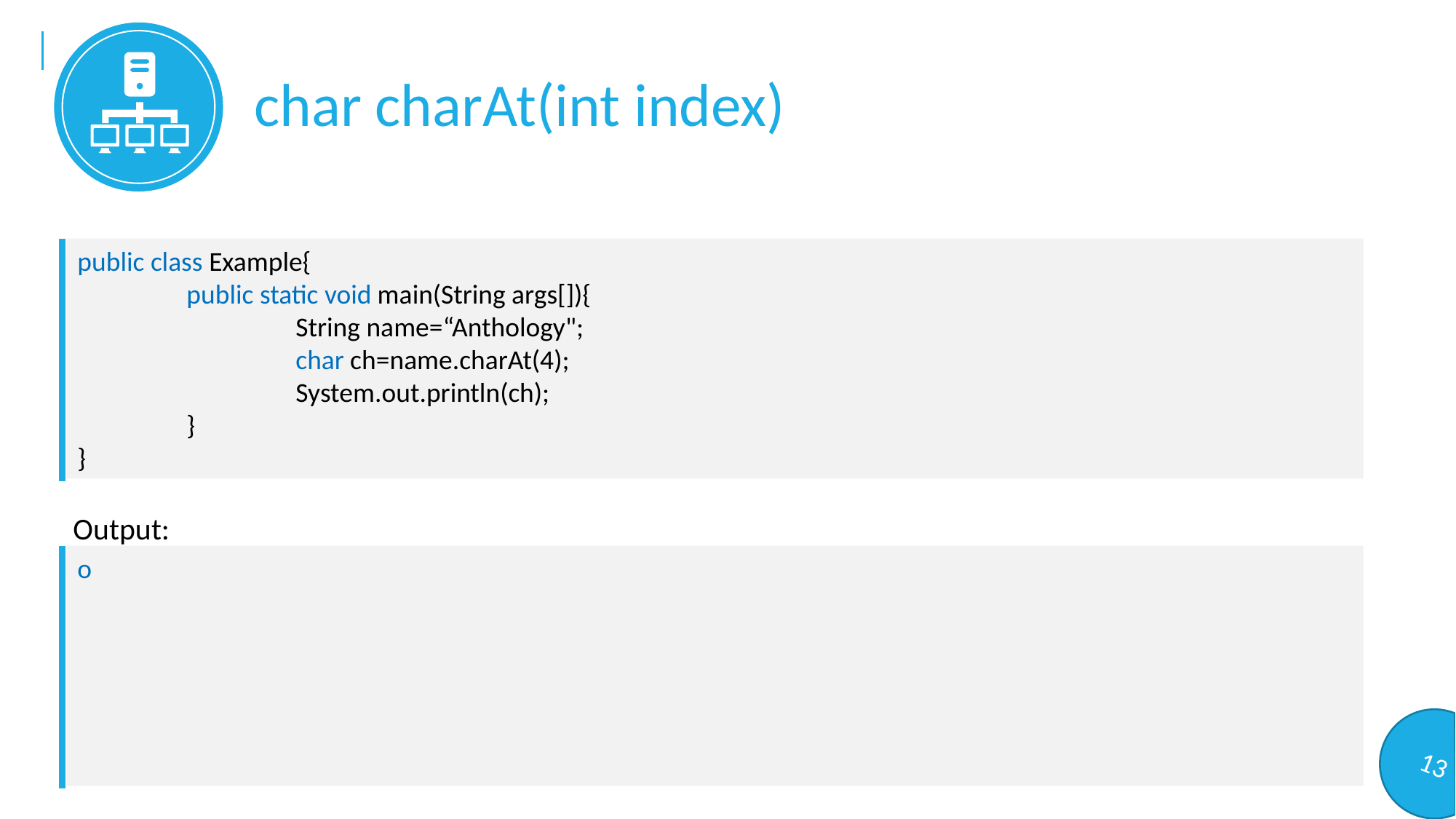

char charAt(int index)
public class Example{
	public static void main(String args[]){
		String name=“Anthology";
		char ch=name.charAt(4);
		System.out.println(ch);
	}
}
Output:
o

13